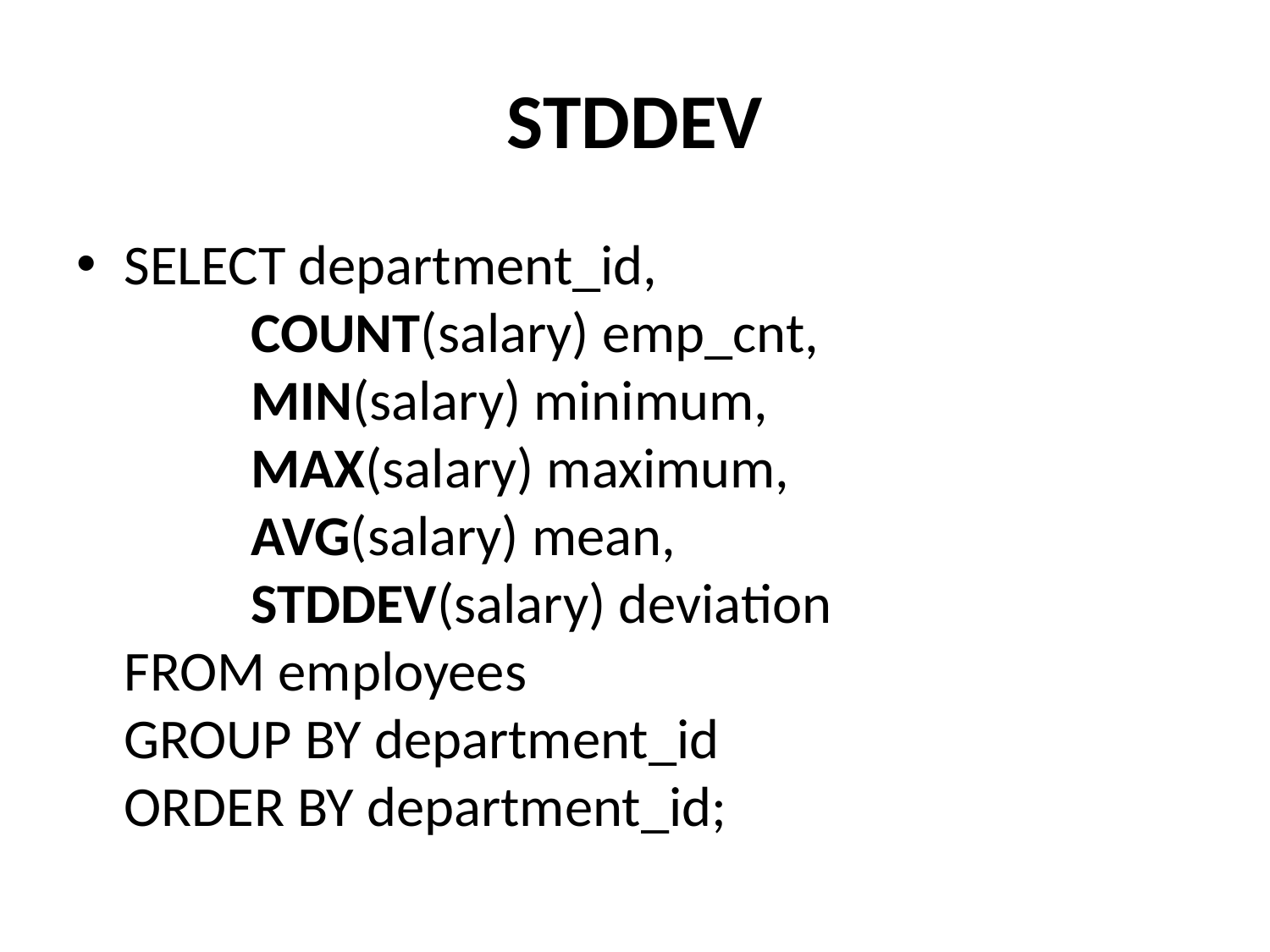

# STDDEV
SELECT department_id,
	COUNT(salary) emp_cnt,
	MIN(salary) minimum,
	MAX(salary) maximum,
	AVG(salary) mean,
	STDDEV(salary) deviation
FROM employees
GROUP BY department_id
ORDER BY department_id;